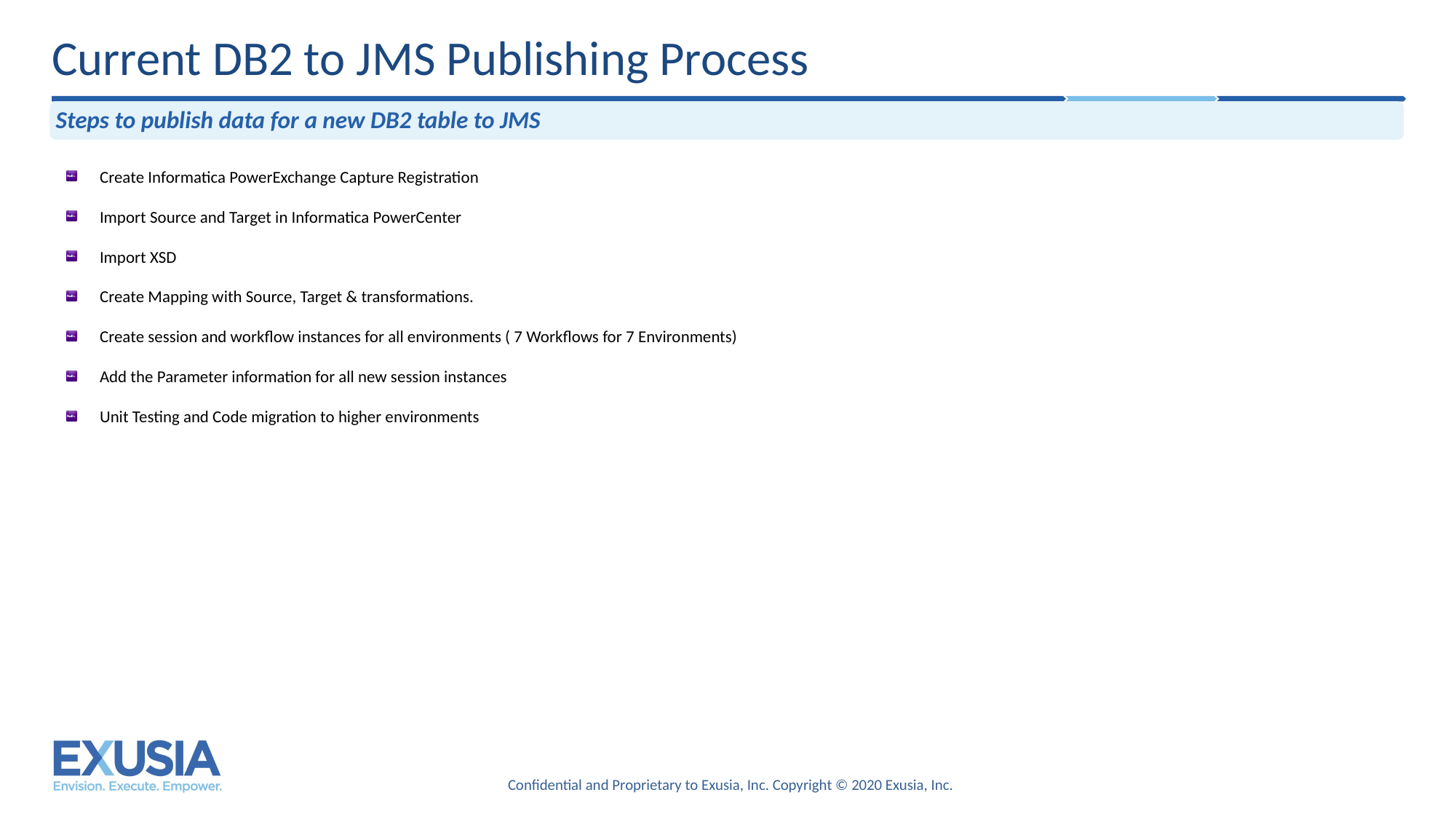

# Current DB2 to JMS Publishing Process
Steps to publish data for a new DB2 table to JMS

Create Informatica PowerExchange Capture Registration

Import Source and Target in Informatica PowerCenter

Import XSD

Create Mapping with Source, Target & transformations.

Create session and workflow instances for all environments ( 7 Workflows for 7 Environments)

Add the Parameter information for all new session instances

Unit Testing and Code migration to higher environments